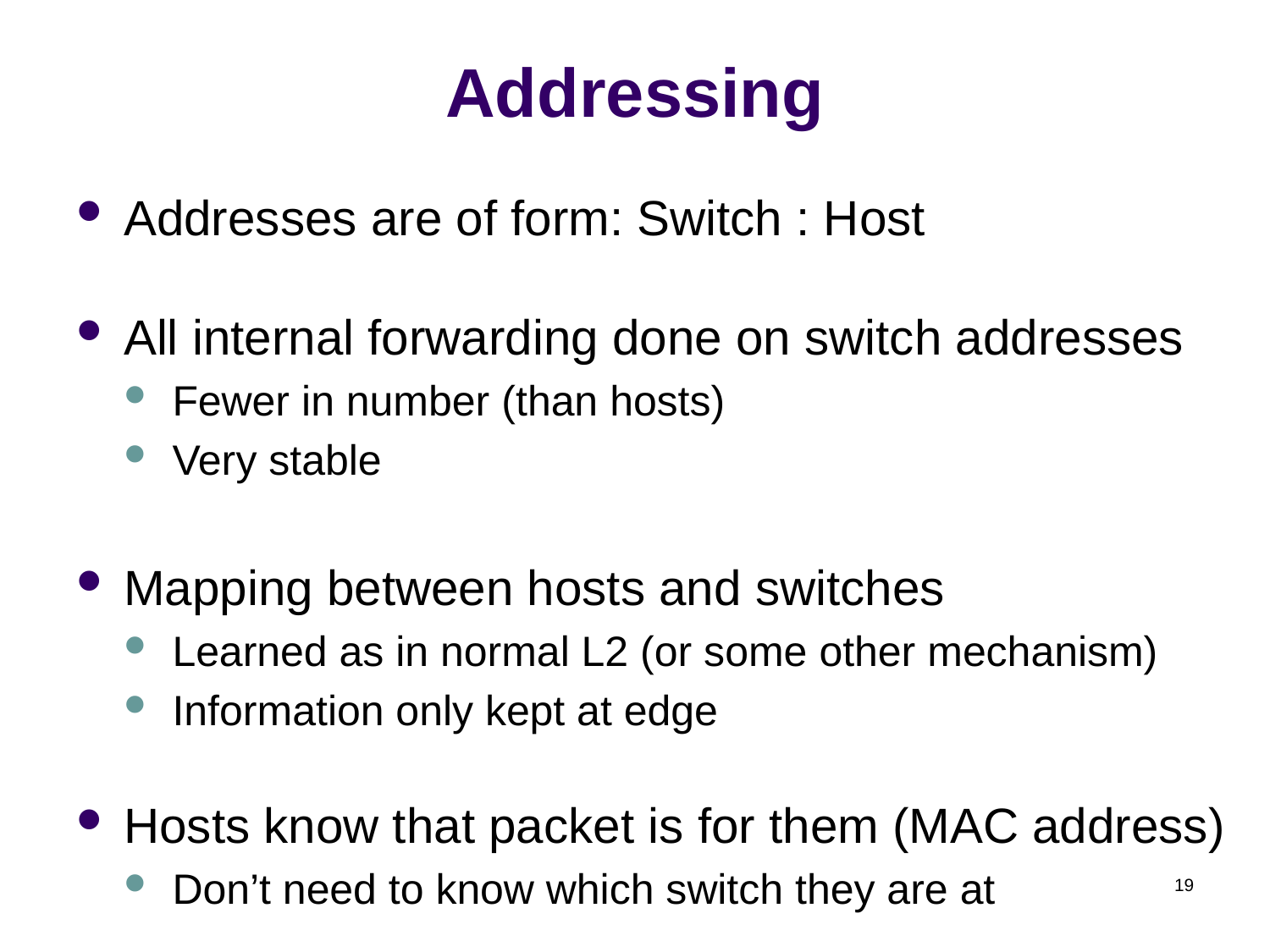

# Addressing
Addresses are of form: Switch : Host

All internal forwarding done on switch addresses
Fewer in number (than hosts)
Very stable

Mapping between hosts and switches
Learned as in normal L2 (or some other mechanism)
Information only kept at edge

Hosts know that packet is for them (MAC address)
Don’t need to know which switch they are at
19